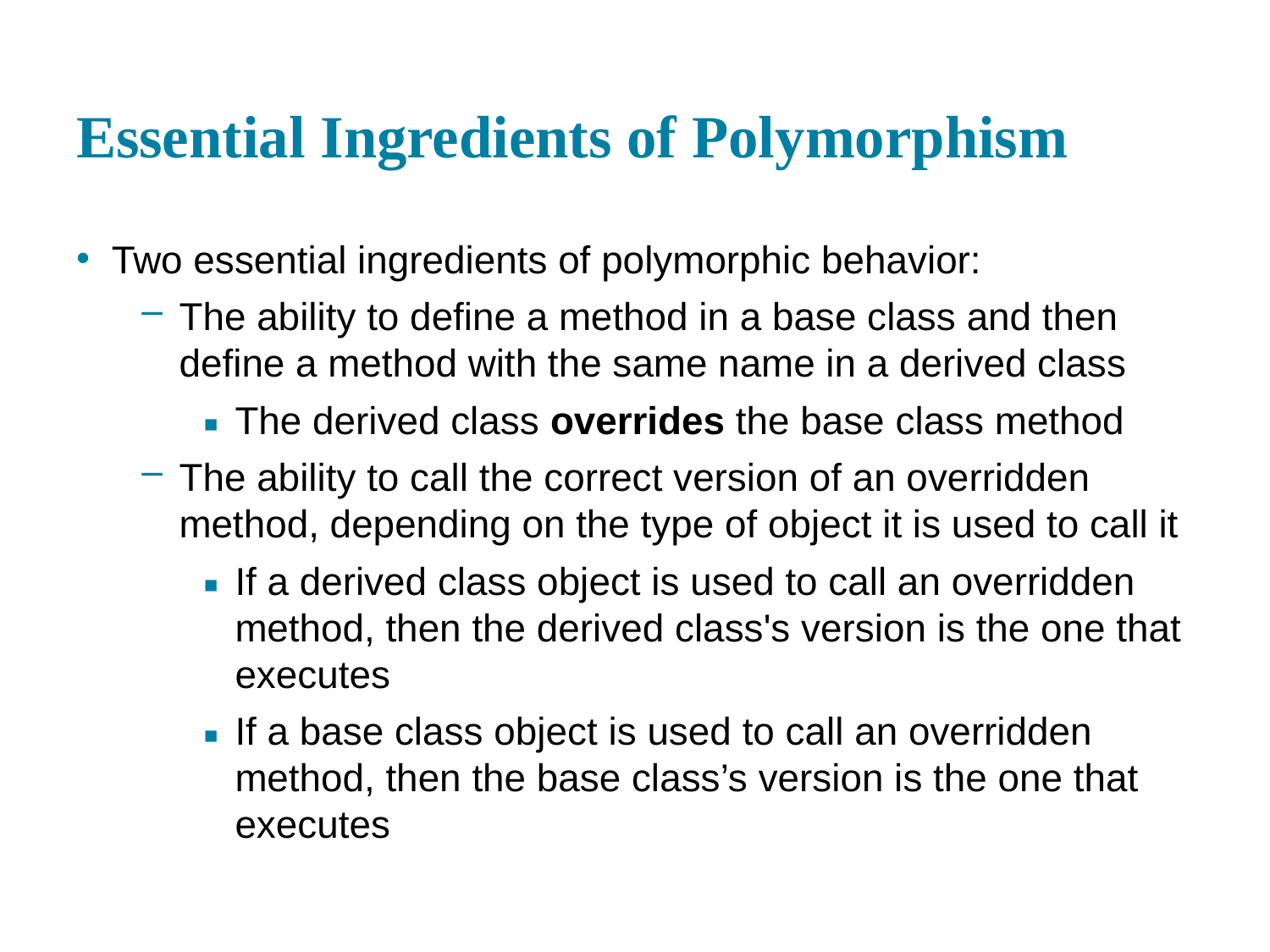

# Essential Ingredients of Polymorphism
Two essential ingredients of polymorphic behavior:
The ability to define a method in a base class and then define a method with the same name in a derived class
The derived class overrides the base class method
The ability to call the correct version of an overridden method, depending on the type of object it is used to call it
If a derived class object is used to call an overridden method, then the derived class's version is the one that executes
If a base class object is used to call an overridden method, then the base class’s version is the one that executes